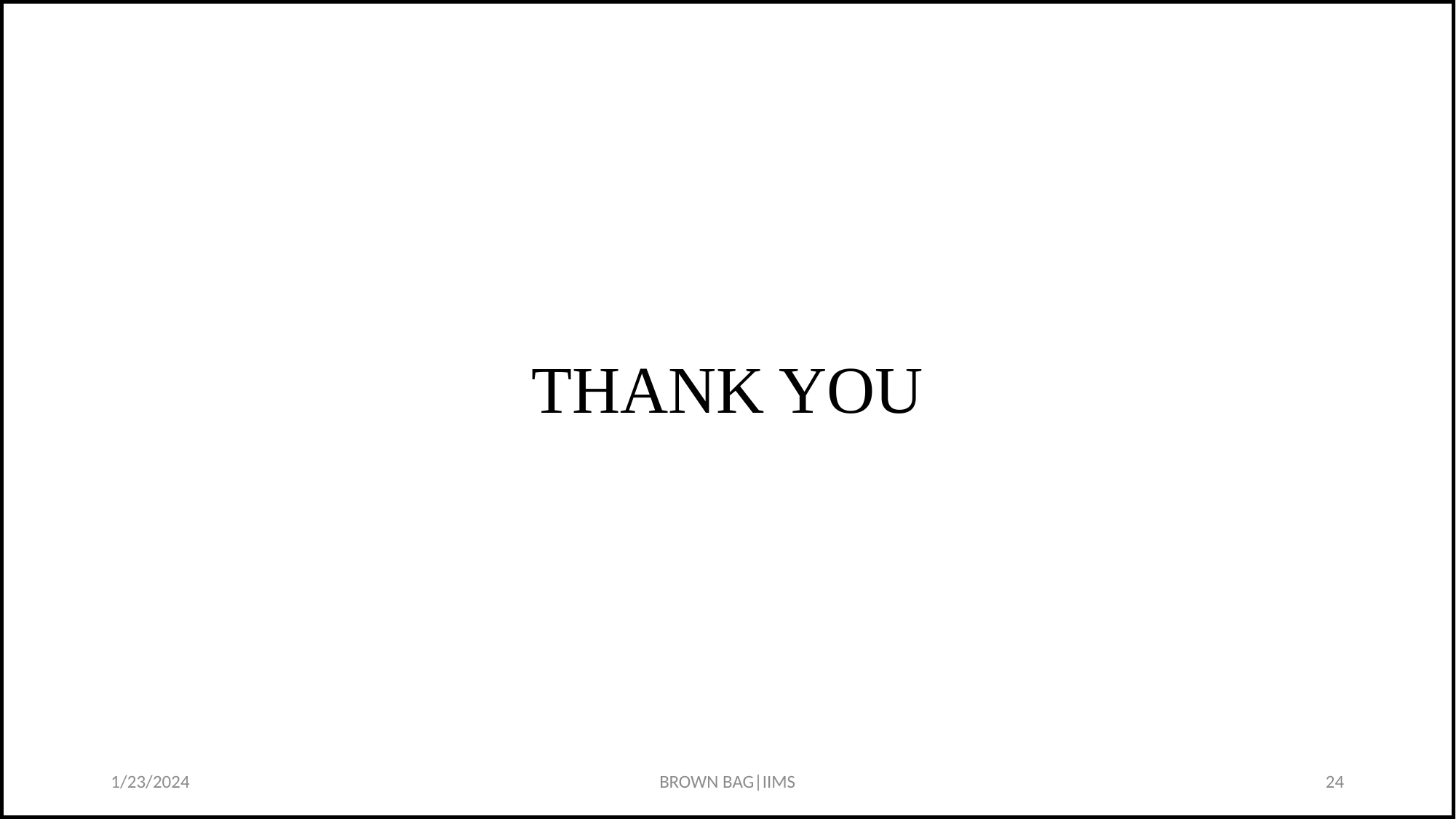

# THANK YOU
1/23/2024
BROWN BAG|IIMS
24